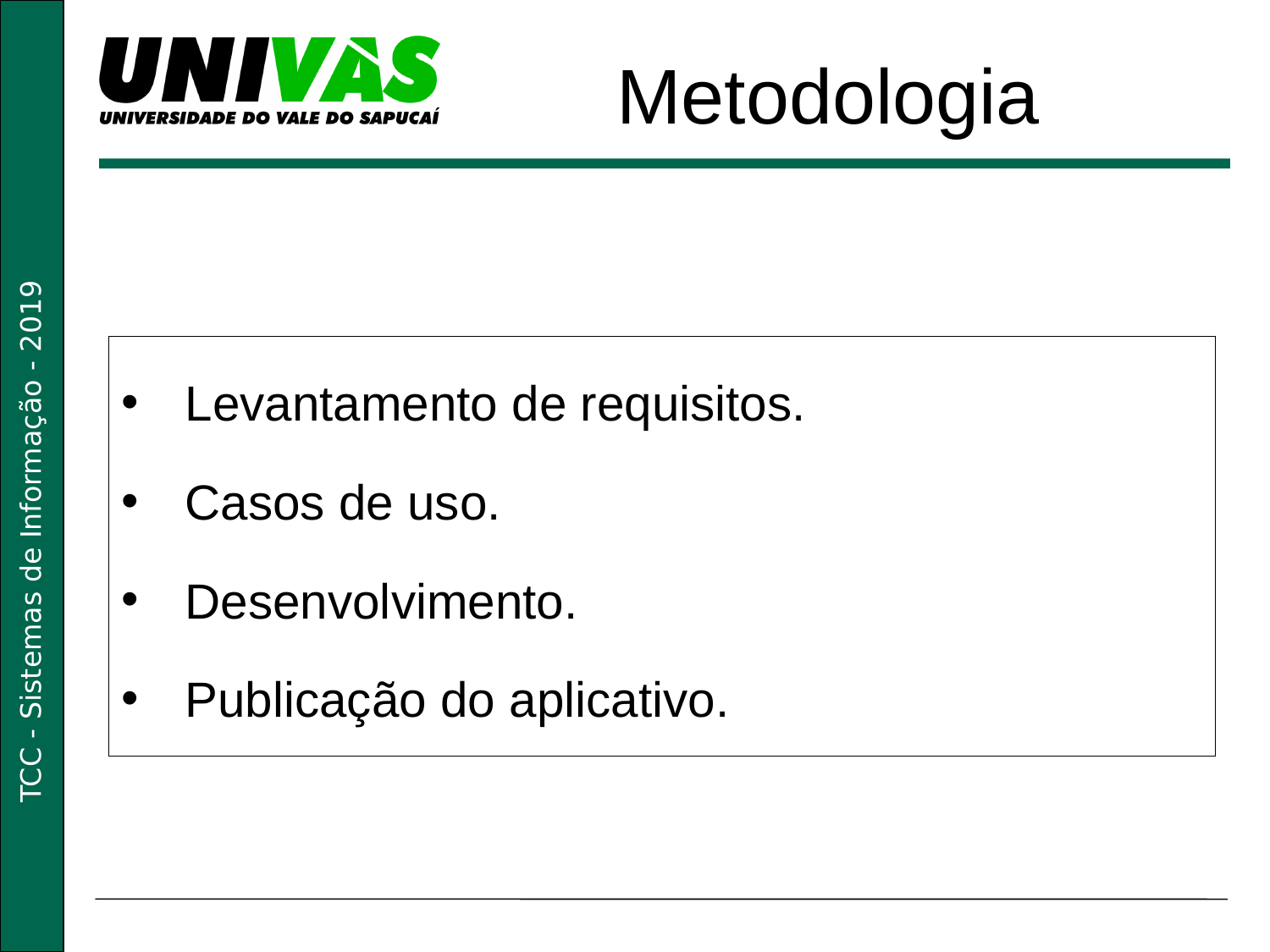

Metodologia
Levantamento de requisitos.
Casos de uso.
Desenvolvimento.
Publicação do aplicativo.